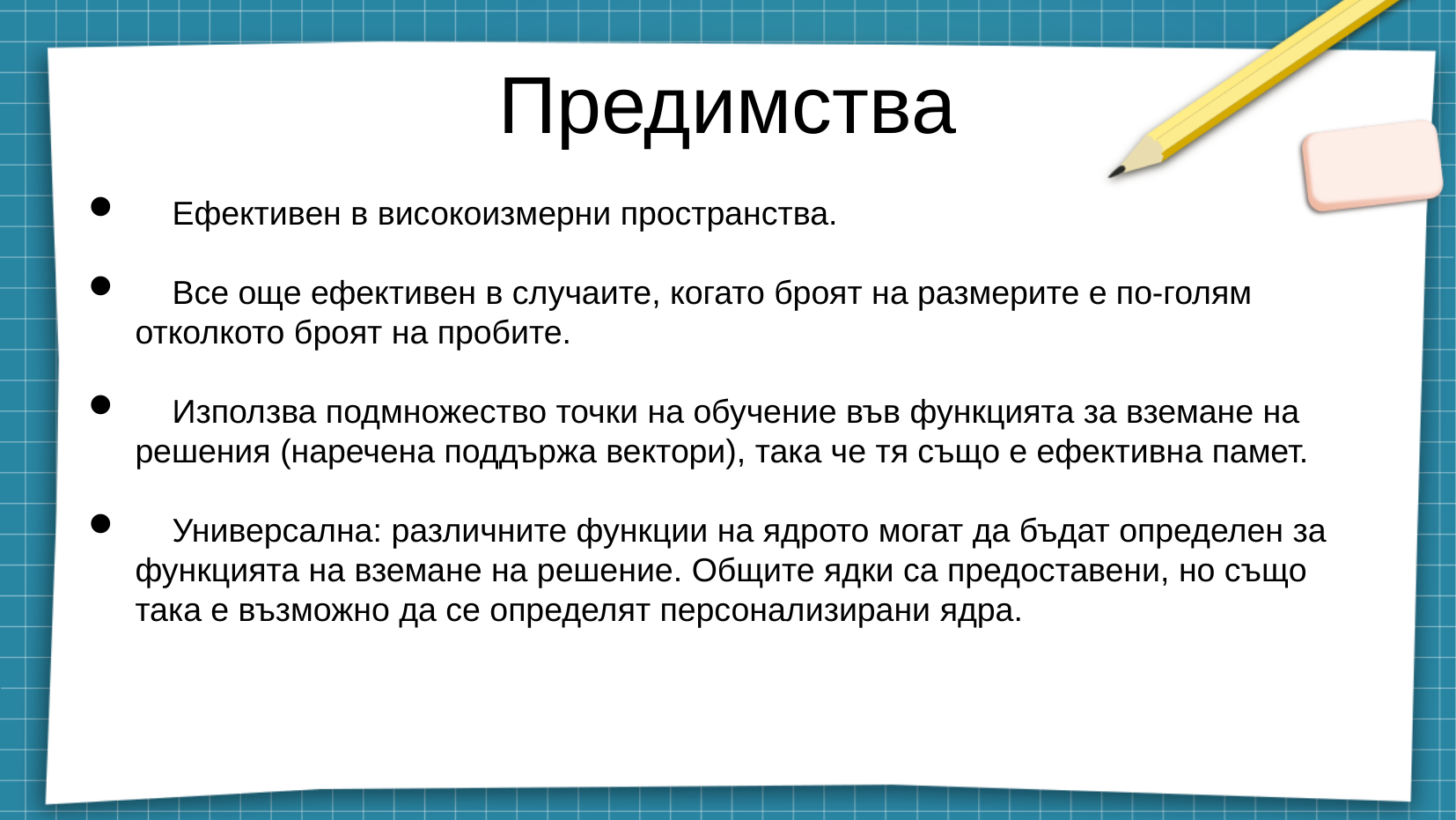

# Предимства
    Ефективен в високоизмерни пространства.

    Все още ефективен в случаите, когато броят на размерите е по-голям отколкото броят на пробите.

    Използва подмножество точки на обучение във функцията за вземане на решения (наречена поддържа вектори), така че тя също е ефективна памет.

    Универсална: различните функции на ядрото могат да бъдат определен за функцията на вземане на решение. Общите ядки са предоставени, но също така е възможно да се определят персонализирани ядра.